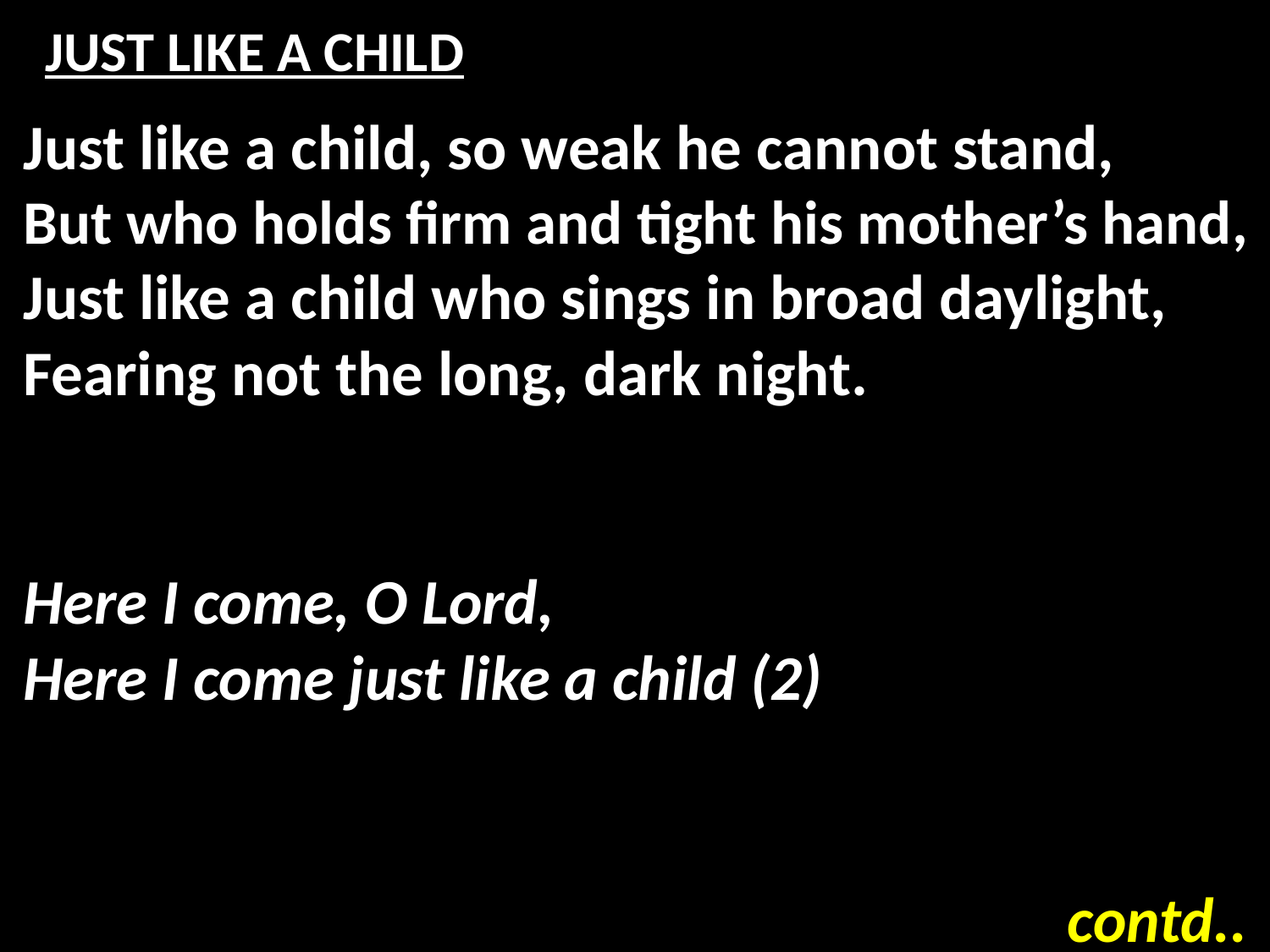

# JUST LIKE A CHILD
Just like a child, so weak he cannot stand,
But who holds firm and tight his mother’s hand,
Just like a child who sings in broad daylight,
Fearing not the long, dark night.

Here I come, O Lord,
Here I come just like a child (2)
contd..